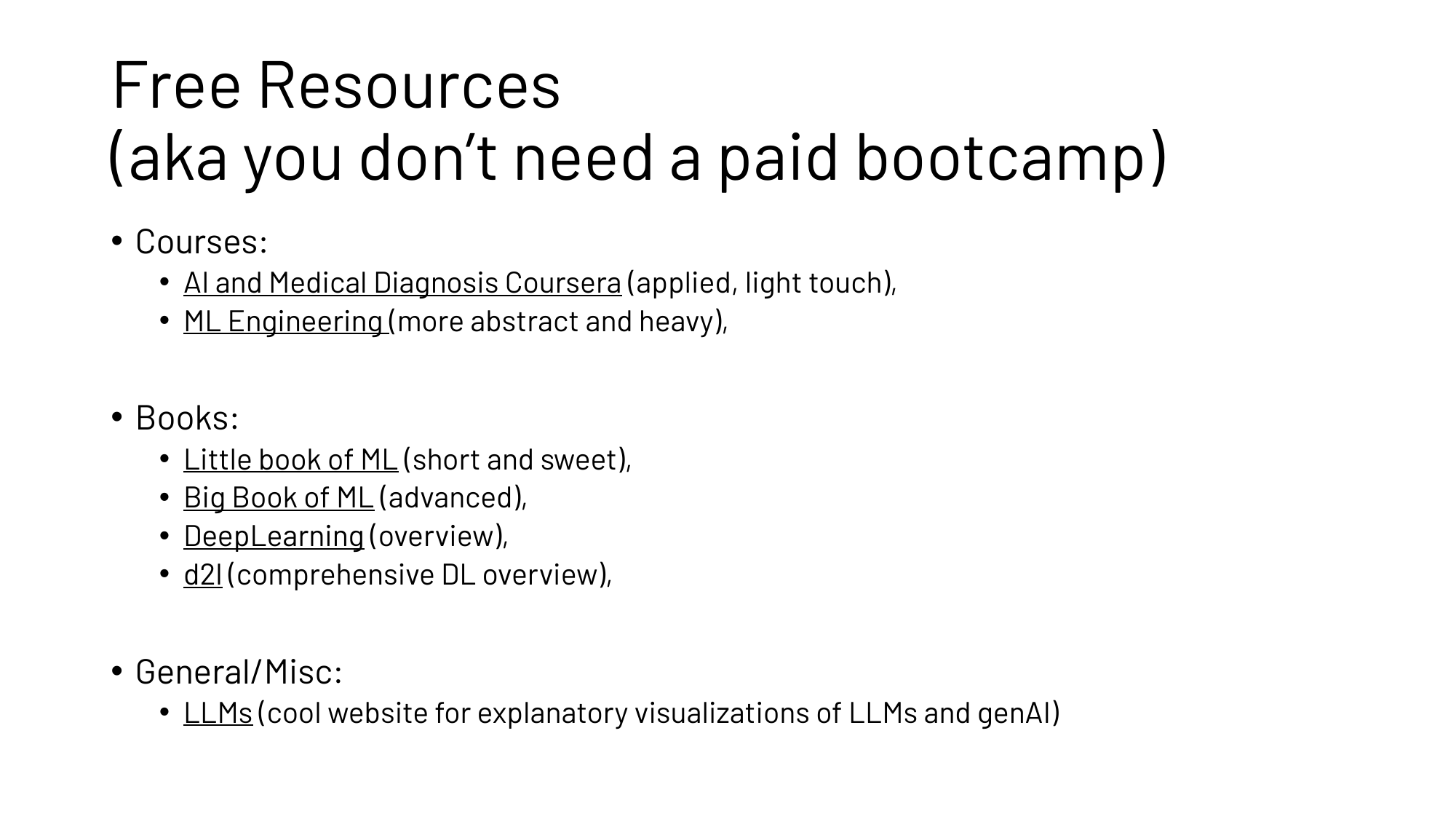

# Free Resources (aka you don’t need a paid bootcamp)
Courses:
AI and Medical Diagnosis Coursera (applied, light touch),
ML Engineering (more abstract and heavy),

Books:
Little book of ML (short and sweet),
Big Book of ML (advanced),
DeepLearning (overview),
d2l (comprehensive DL overview),

General/Misc:
LLMs (cool website for explanatory visualizations of LLMs and genAI)